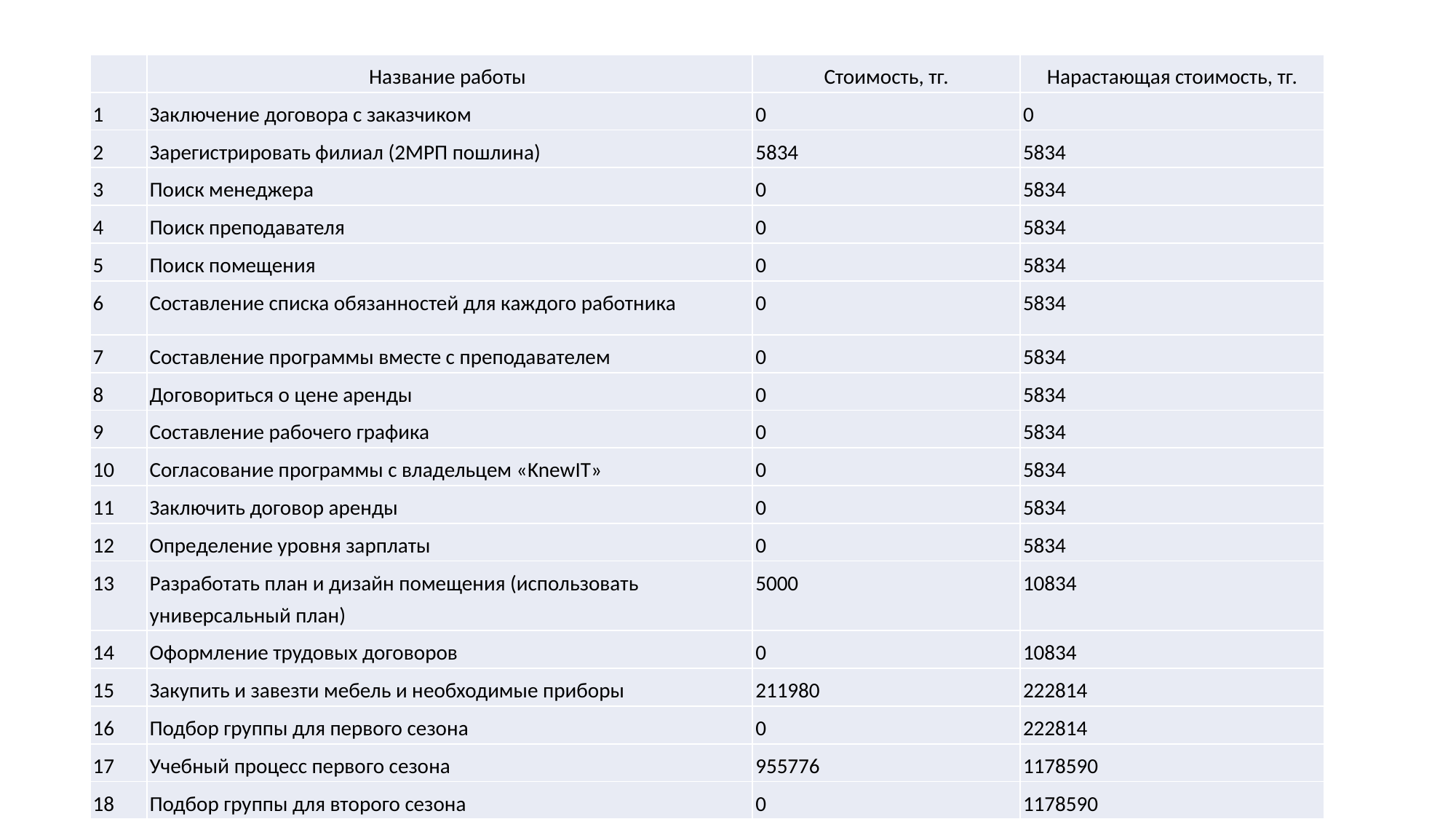

|  | Название работы | Стоимость, тг. | Нарастающая стоимость, тг. |
| --- | --- | --- | --- |
| 1 | Заключение договора с заказчиком | 0 | 0 |
| 2 | Зарегистрировать филиал (2МРП пошлина) | 5834 | 5834 |
| 3 | Поиск менеджера | 0 | 5834 |
| 4 | Поиск преподавателя | 0 | 5834 |
| 5 | Поиск помещения | 0 | 5834 |
| 6 | Составление списка обязанностей для каждого работника | 0 | 5834 |
| 7 | Составление программы вместе с преподавателем | 0 | 5834 |
| 8 | Договориться о цене аренды | 0 | 5834 |
| 9 | Составление рабочего графика | 0 | 5834 |
| 10 | Согласование программы с владельцем «KnewIT» | 0 | 5834 |
| 11 | Заключить договор аренды | 0 | 5834 |
| 12 | Определение уровня зарплаты | 0 | 5834 |
| 13 | Разработать план и дизайн помещения (использовать универсальный план) | 5000 | 10834 |
| 14 | Оформление трудовых договоров | 0 | 10834 |
| 15 | Закупить и завезти мебель и необходимые приборы | 211980 | 222814 |
| 16 | Подбор группы для первого сезона | 0 | 222814 |
| 17 | Учебный процесс первого сезона | 955776 | 1178590 |
| 18 | Подбор группы для второго сезона | 0 | 1178590 |
| 19 | Учебный процесс второго сезона | 955776 | 2134366 |